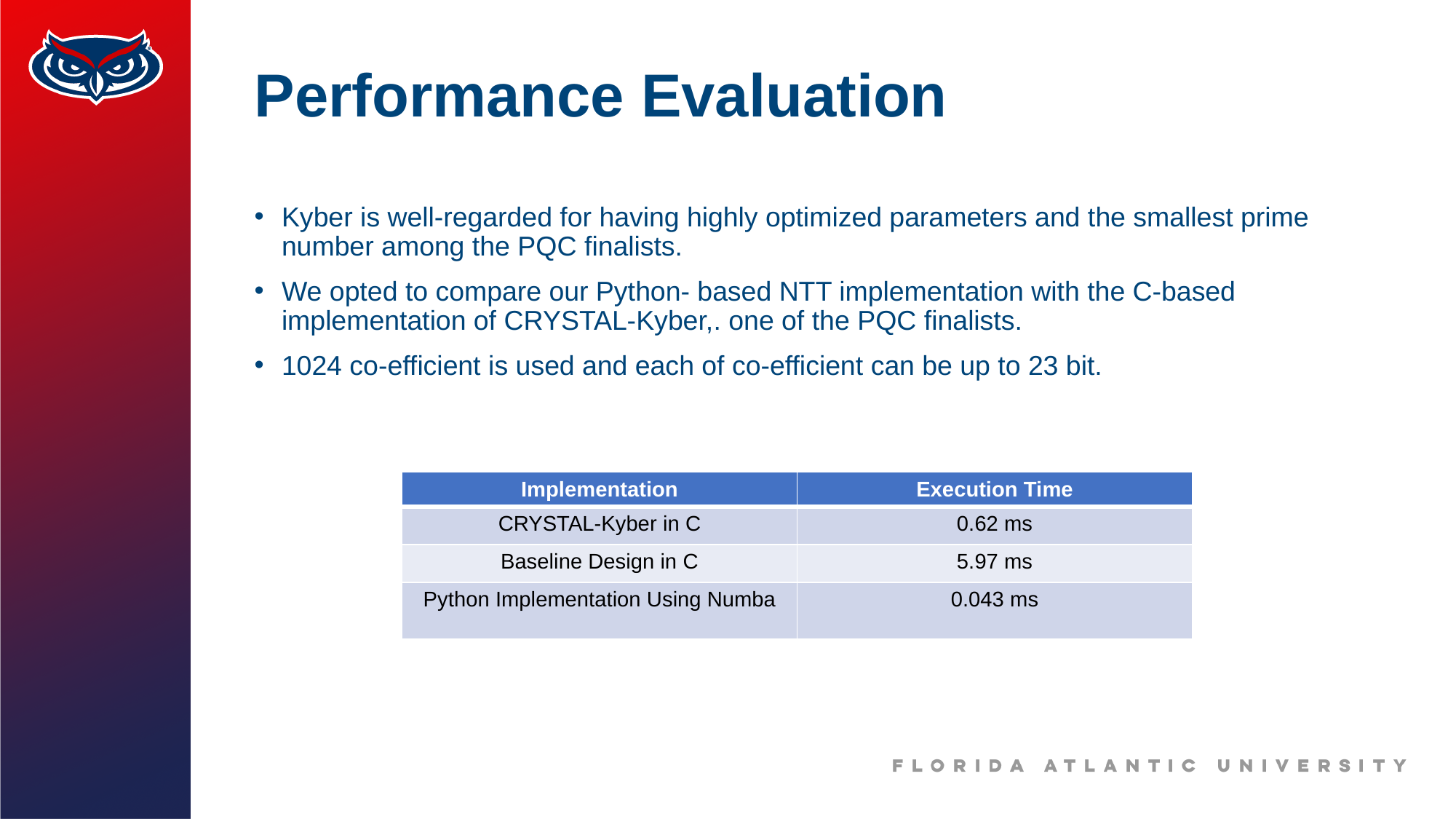

# Performance Evaluation

Kyber is well-regarded for having highly optimized parameters and the smallest prime number among the PQC finalists.
We opted to compare our Python- based NTT implementation with the C-based implementation of CRYSTAL-Kyber,. one of the PQC finalists.
1024 co-efficient is used and each of co-efficient can be up to 23 bit.

| Implementation | Execution Time |
| --- | --- |
| CRYSTAL-Kyber in C | 0.62 ms |
| Baseline Design in C | 5.97 ms |
| Python Implementation Using Numba | 0.043 ms |